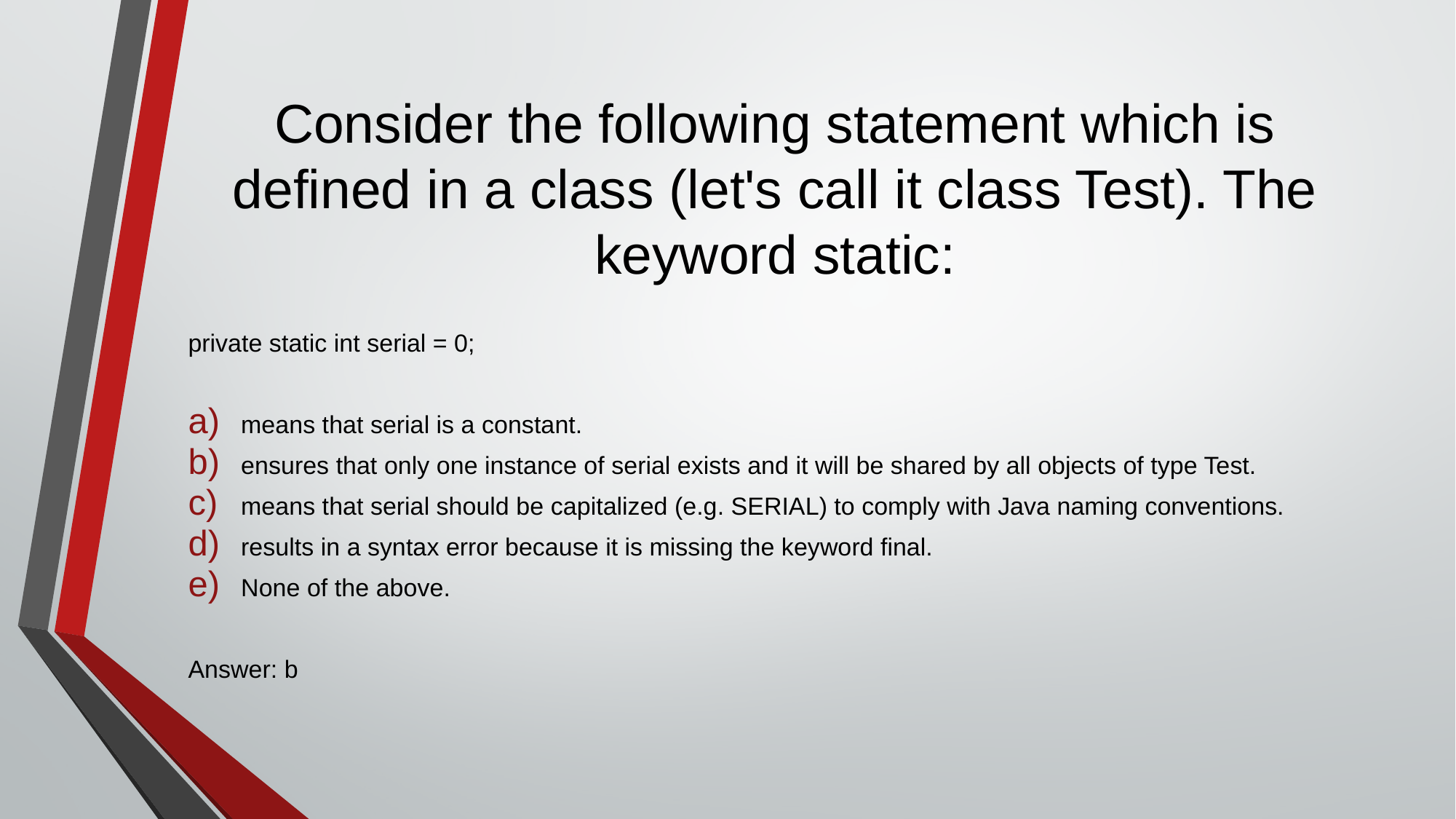

# Consider the following statement which is defined in a class (let's call it class Test). The keyword static:
private static int serial = 0;

means that serial is a constant.
ensures that only one instance of serial exists and it will be shared by all objects of type Test.
means that serial should be capitalized (e.g. SERIAL) to comply with Java naming conventions.
results in a syntax error because it is missing the keyword final.
None of the above.

Answer: b